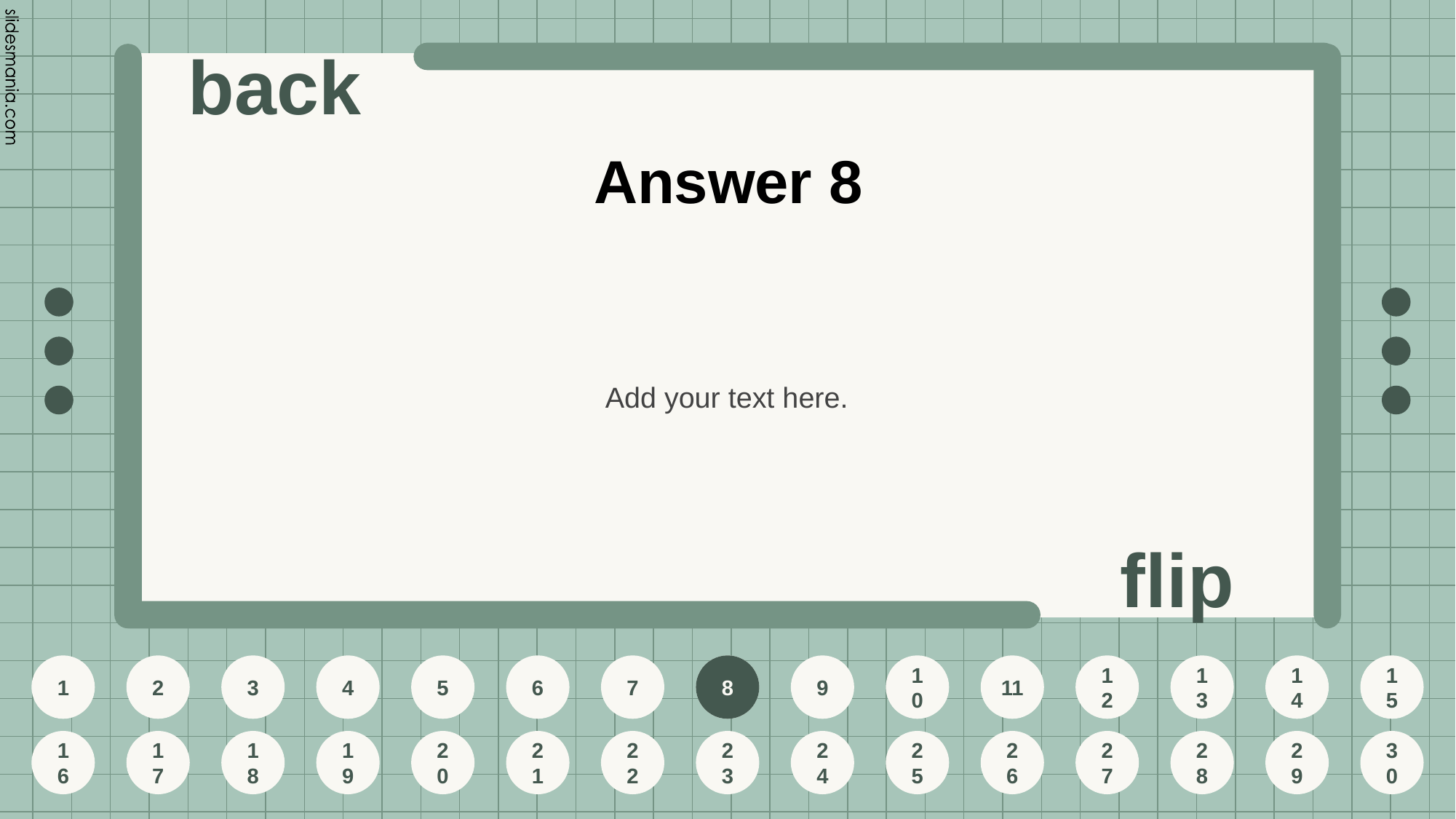

# Answer 8
Add your text here.

8